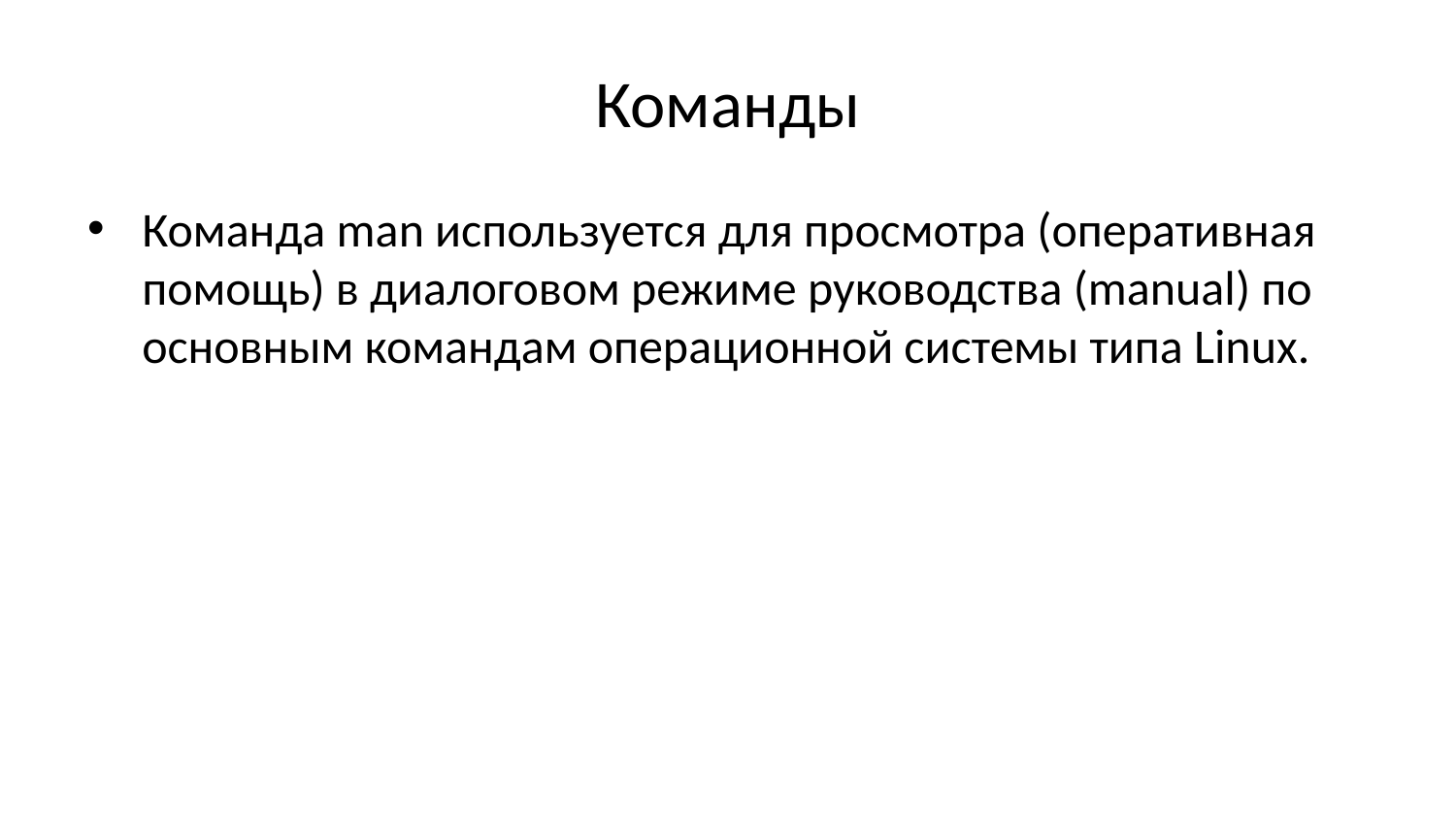

# Команды
Команда man используется для просмотра (оперативная помощь) в диалоговом режиме руководства (manual) по основным командам операционной системы типа Linux.